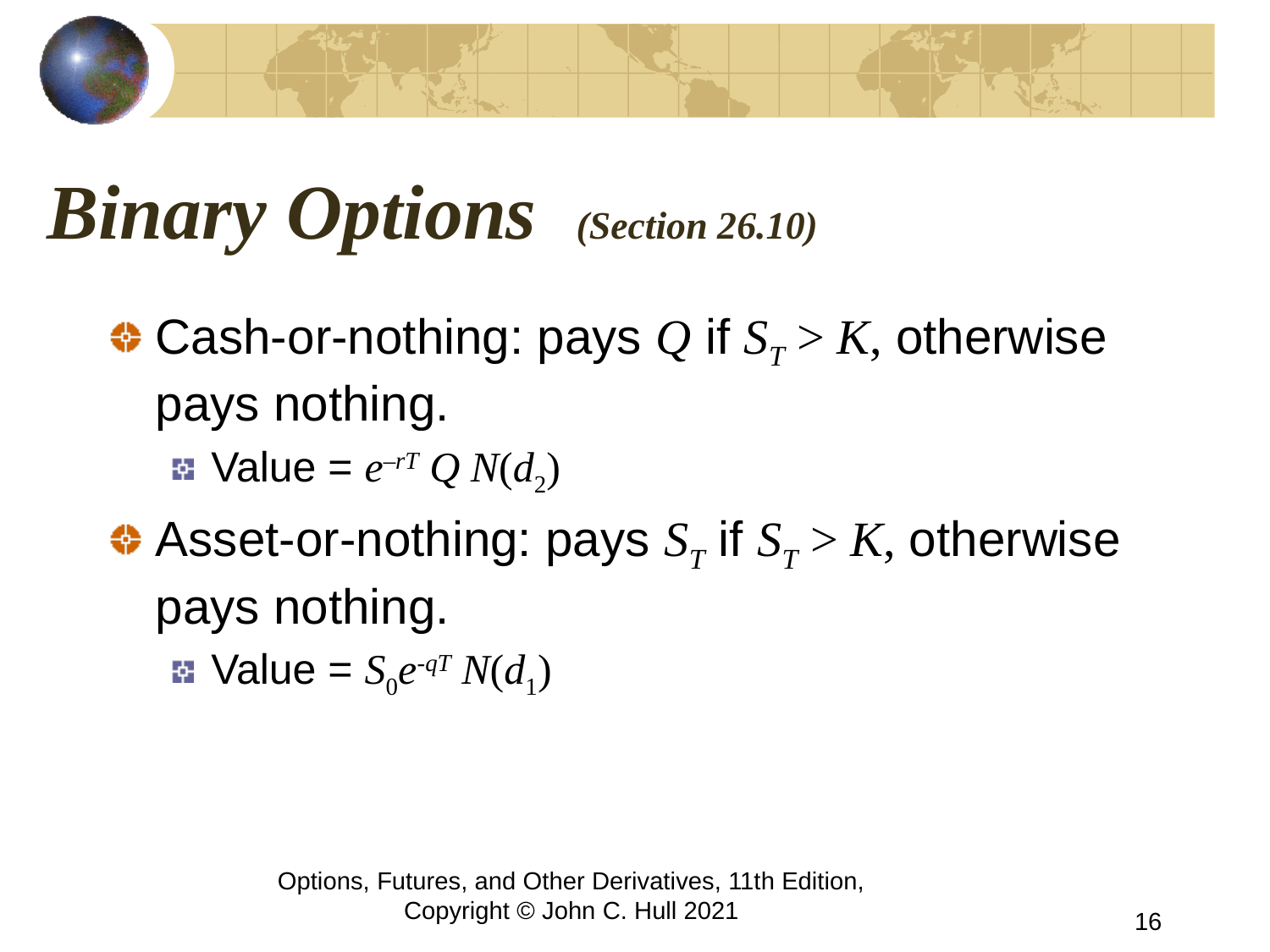

# Binary Options  (Section 26.10)
Cash-or-nothing: pays Q if ST > K, otherwise pays nothing.
Value = e–rT Q N(d2)
Asset-or-nothing: pays ST if ST > K, otherwise pays nothing.
Value = S0e-qT N(d1)

Options, Futures, and Other Derivatives, 11th Edition, Copyright © John C. Hull 2021
16